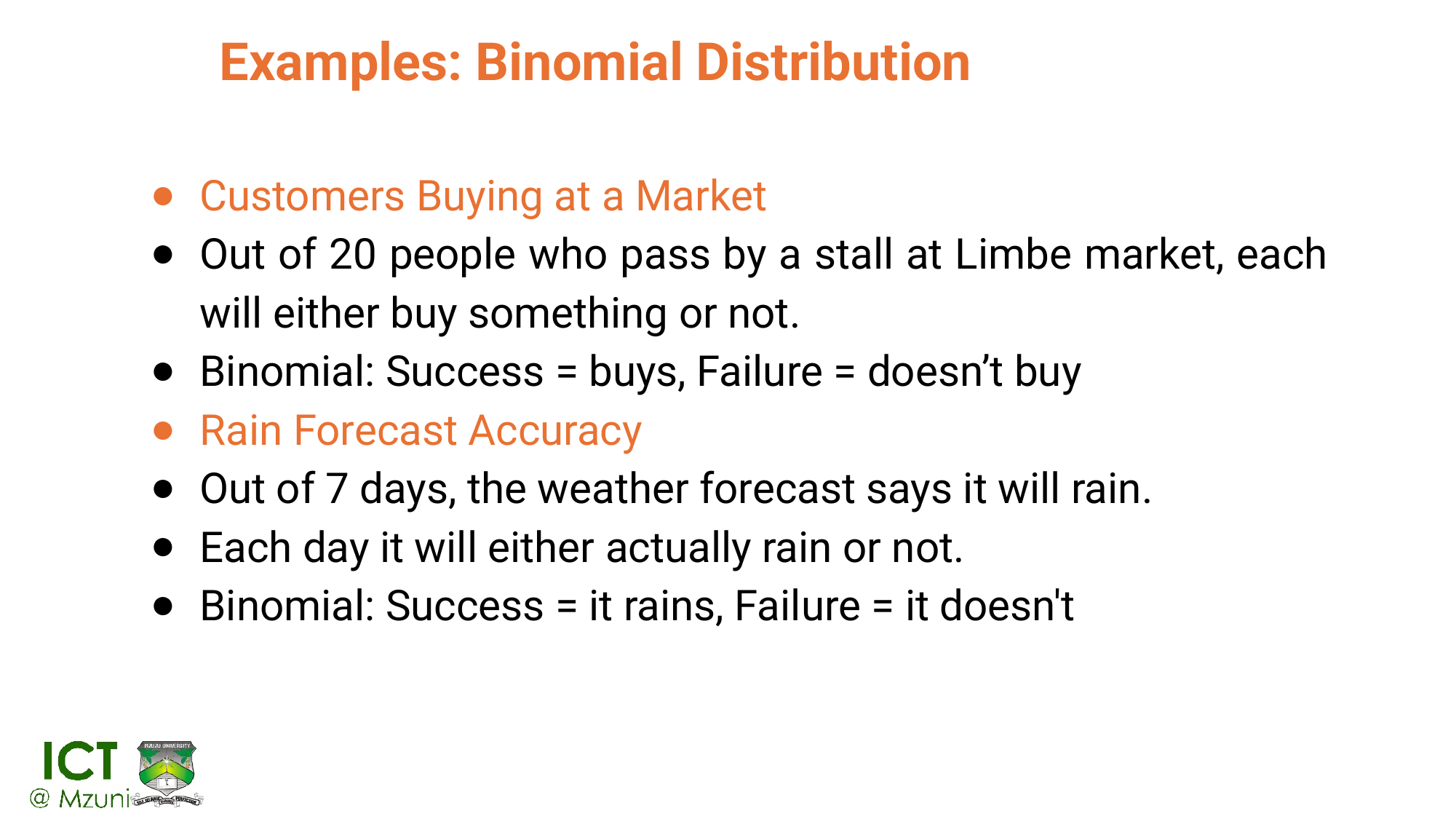

# Examples: Binomial Distribution
Customers Buying at a Market
Out of 20 people who pass by a stall at Limbe market, each will either buy something or not.
Binomial: Success = buys, Failure = doesn’t buy
Rain Forecast Accuracy
Out of 7 days, the weather forecast says it will rain.
Each day it will either actually rain or not.
Binomial: Success = it rains, Failure = it doesn't